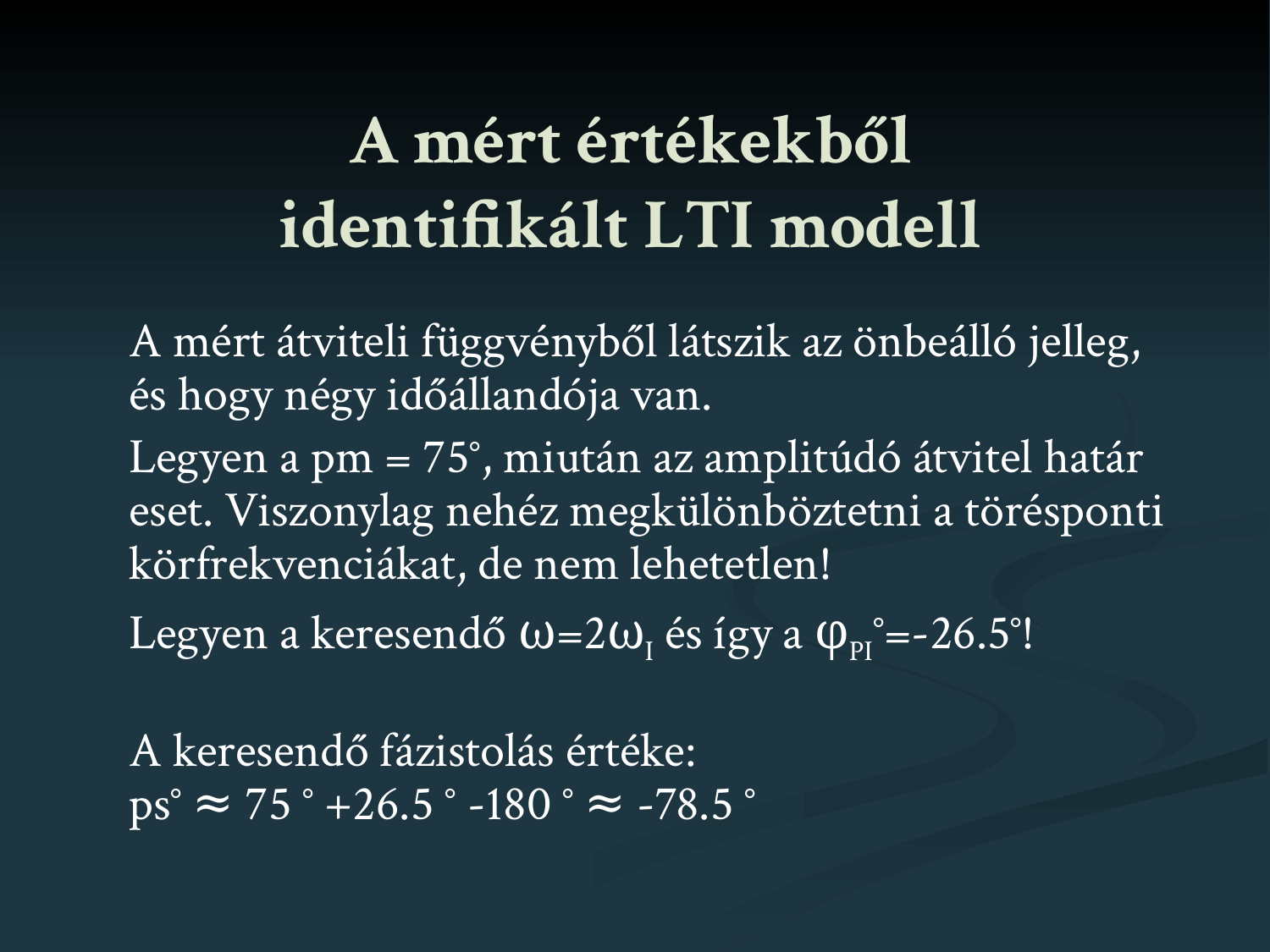

# A mért értékekből identifikált LTI modell
A mért átviteli függvényből látszik az önbeálló jelleg, és hogy négy időállandója van.
Legyen a pm = 75°, miután az amplitúdó átvitel határ eset. Viszonylag nehéz megkülönböztetni a törésponti körfrekvenciákat, de nem lehetetlen!
Legyen a keresendő ω=2ωI és így a φPI°=-26.5°!
A keresendő fázistolás értéke:
ps° ≈ 75 ° +26.5 ° -180 ° ≈ -78.5 °